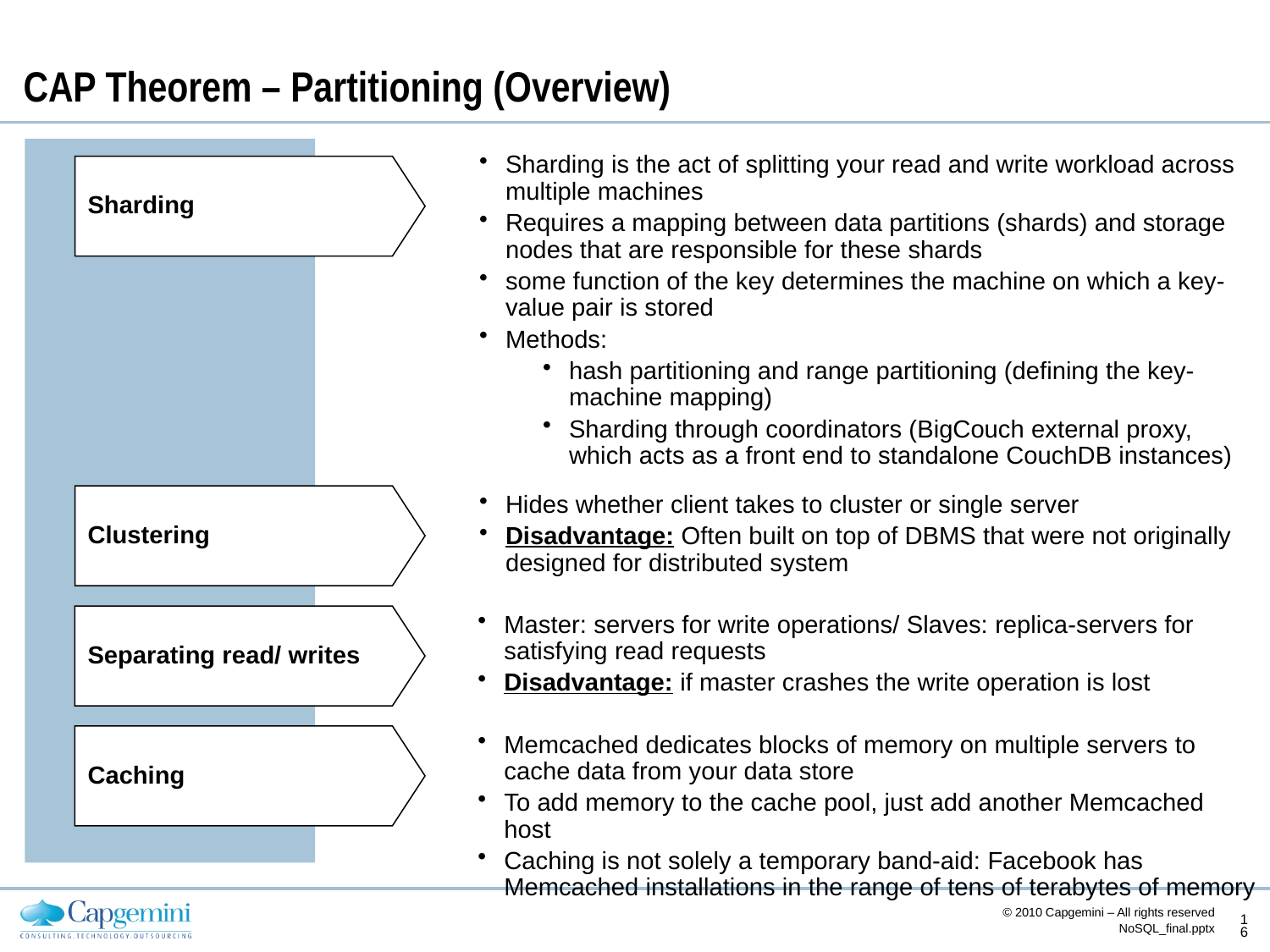

# CAP Theorem – Partitioning (Overview)

Sharding is the act of splitting your read and write workload across multiple machines
Requires a mapping between data partitions (shards) and storage nodes that are responsible for these shards
some function of the key determines the machine on which a key-value pair is stored
Methods:
hash partitioning and range partitioning (defining the key-machine mapping)
Sharding through coordinators (BigCouch external proxy, which acts as a front end to standalone CouchDB instances)

Sharding
Hides whether client takes to cluster or single server
Disadvantage: Often built on top of DBMS that were not originally designed for distributed system
Clustering
Master: servers for write operations/ Slaves: replica-servers for satisfying read requests
Disadvantage: if master crashes the write operation is lost

Separating read/ writes
Memcached dedicates blocks of memory on multiple servers to cache data from your data store
To add memory to the cache pool, just add another Memcached host
Caching is not solely a temporary band-aid: Facebook has Memcached installations in the range of tens of terabytes of memory

Caching
© 2010 Capgemini – All rights reserved
16
NoSQL_final.pptx